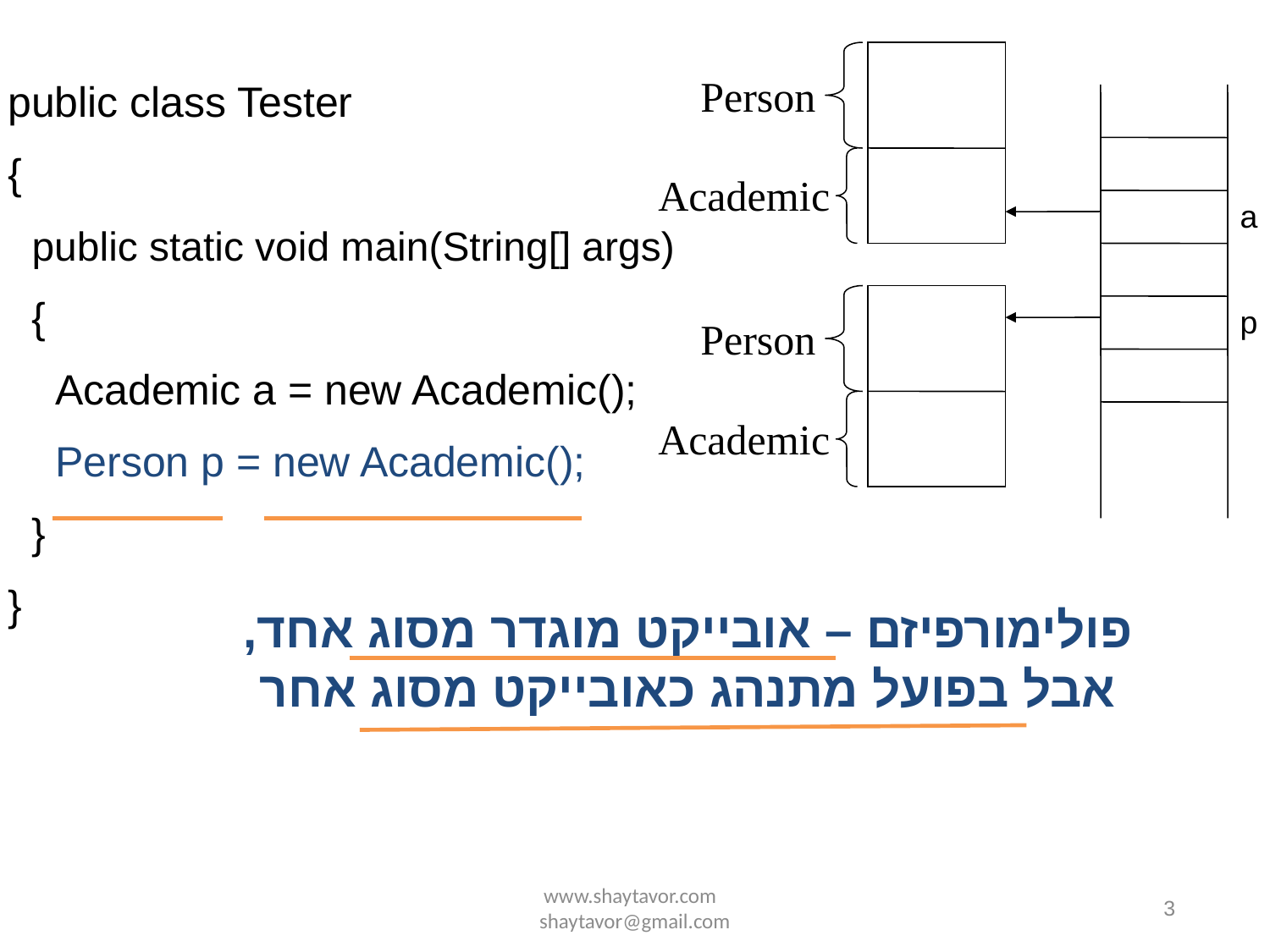

Person
public class Tester
{
  public static void main(String[] args)
  {
    Academic a = new Academic();
    Person p = new Academic();
  }
}

Academic

a

p
Person

Academic
פולימורפיזם – אובייקט מוגדר מסוג אחד, אבל בפועל מתנהג כאובייקט מסוג אחר
www.shaytavor.com   shaytavor@gmail.com
3